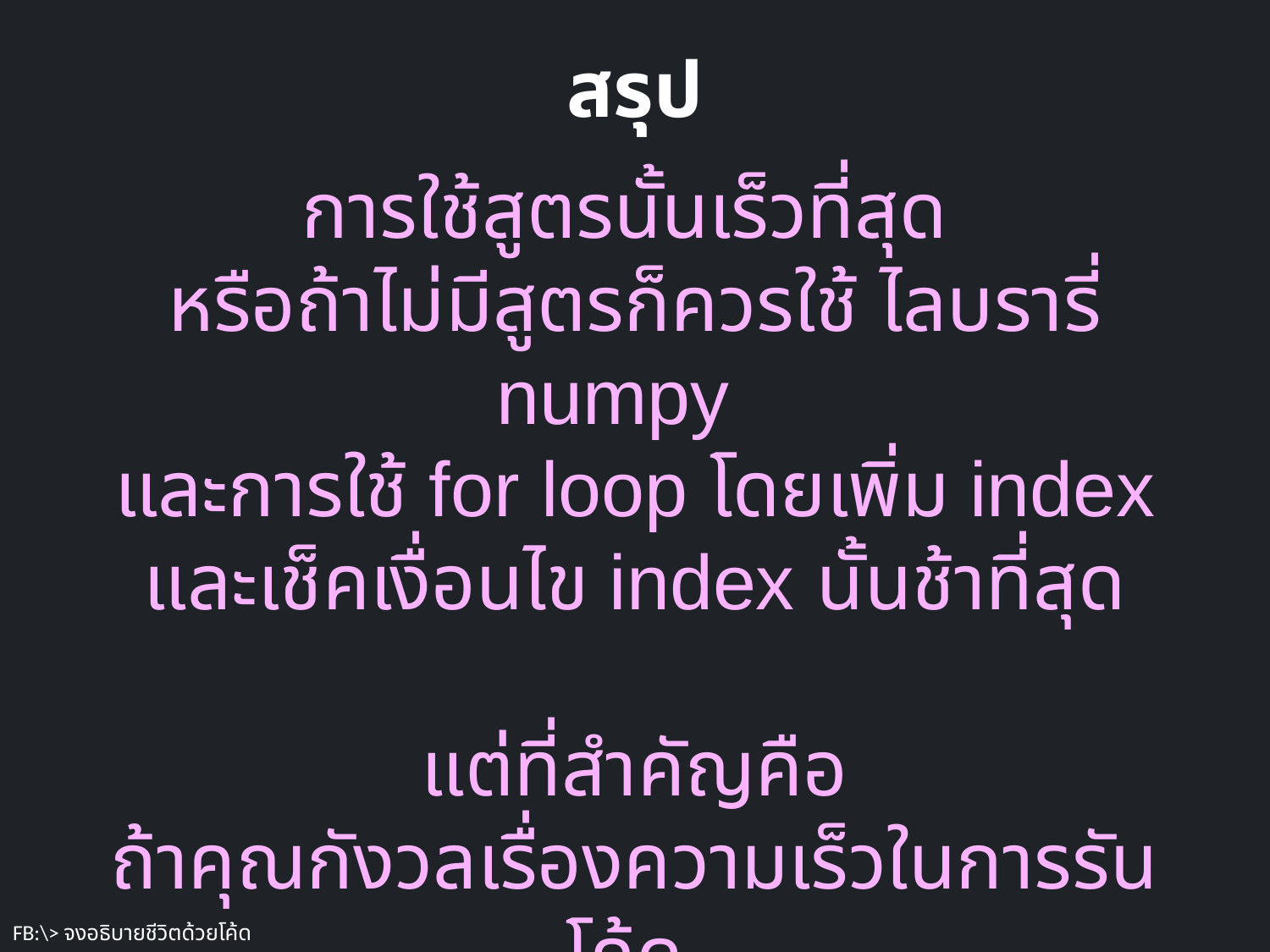

# สรุป
การใช้สูตรนั้นเร็วที่สุด
หรือถ้าไม่มีสูตรก็ควรใช้ ไลบรารี่ numpy
และการใช้ for loop โดยเพิ่ม index และเช็คเงื่อนไข index นั้นช้าที่สุด

แต่ที่สำคัญคือ
ถ้าคุณกังวลเรื่องความเร็วในการรันโค้ด
คุณไม่ควรใช้ python ตั้งแต่แรก
FB:\> จงอธิบายชีวิตด้วยโค้ด